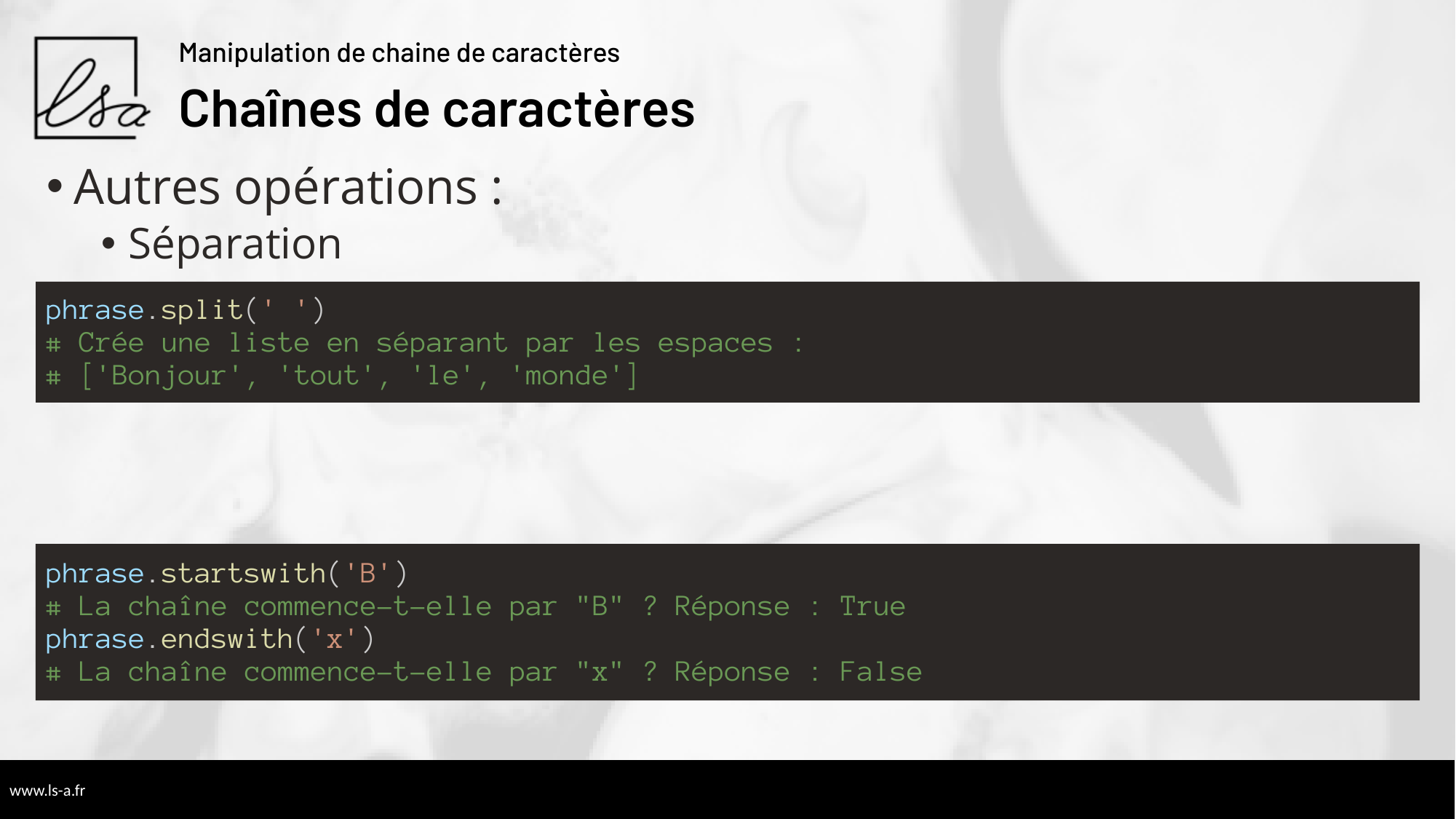

Manipulation de chaine de caractères
# Chaînes de caractères
Autres opérations :
Séparation

Vérifications
phrase.split(' ')
# Crée une liste en séparant par les espaces :
# ['Bonjour', 'tout', 'le', 'monde']
phrase.startswith('B')
# La chaîne commence-t-elle par "B" ? Réponse : True
phrase.endswith('x')
# La chaîne commence-t-elle par "x" ? Réponse : False